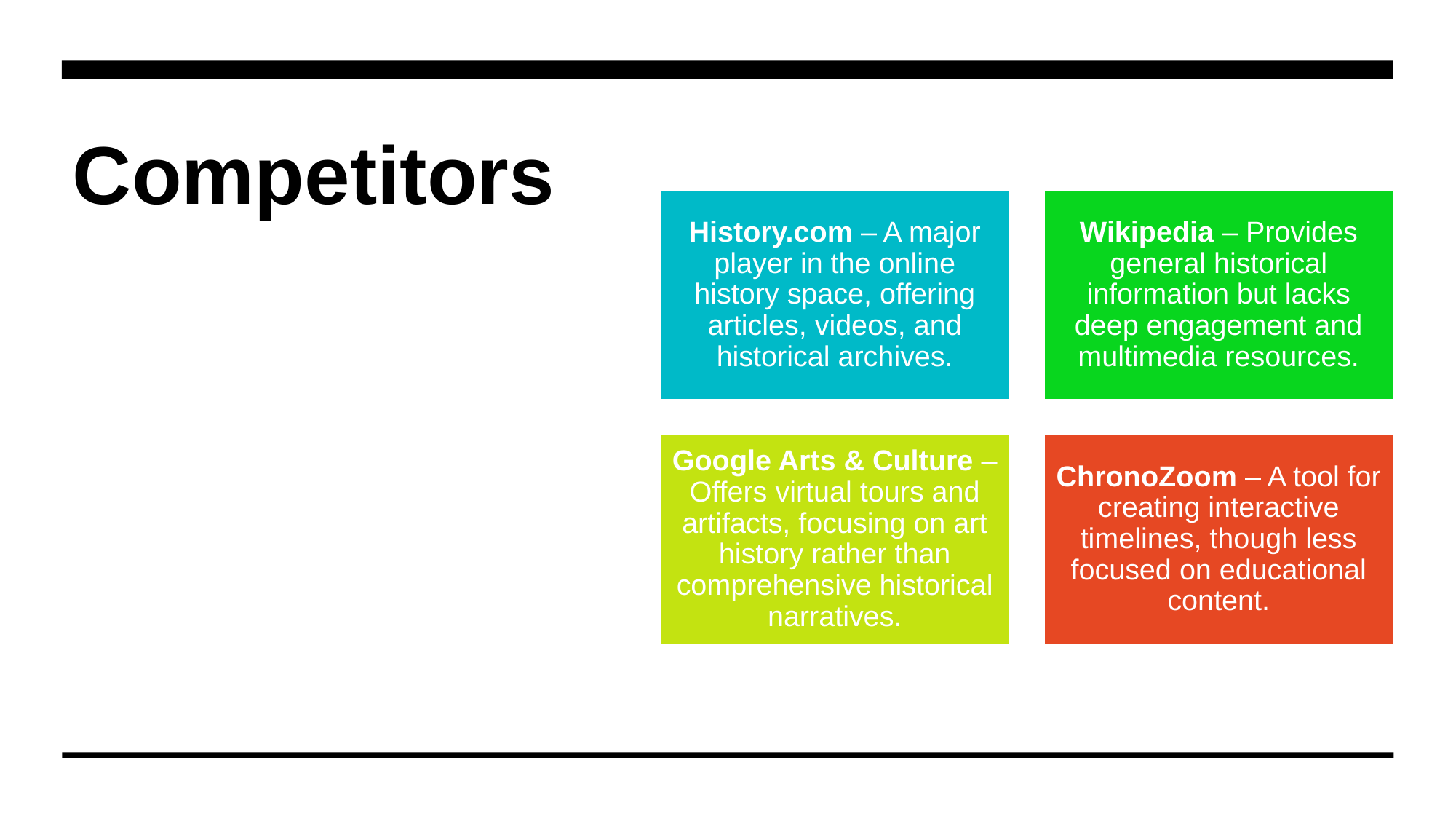

# Competitors
History.com – A major player in the online history space, offering articles, videos, and historical archives.
Wikipedia – Provides general historical information but lacks deep engagement and multimedia resources.
Google Arts & Culture – Offers virtual tours and artifacts, focusing on art history rather than comprehensive historical narratives.
ChronoZoom – A tool for creating interactive timelines, though less focused on educational content.